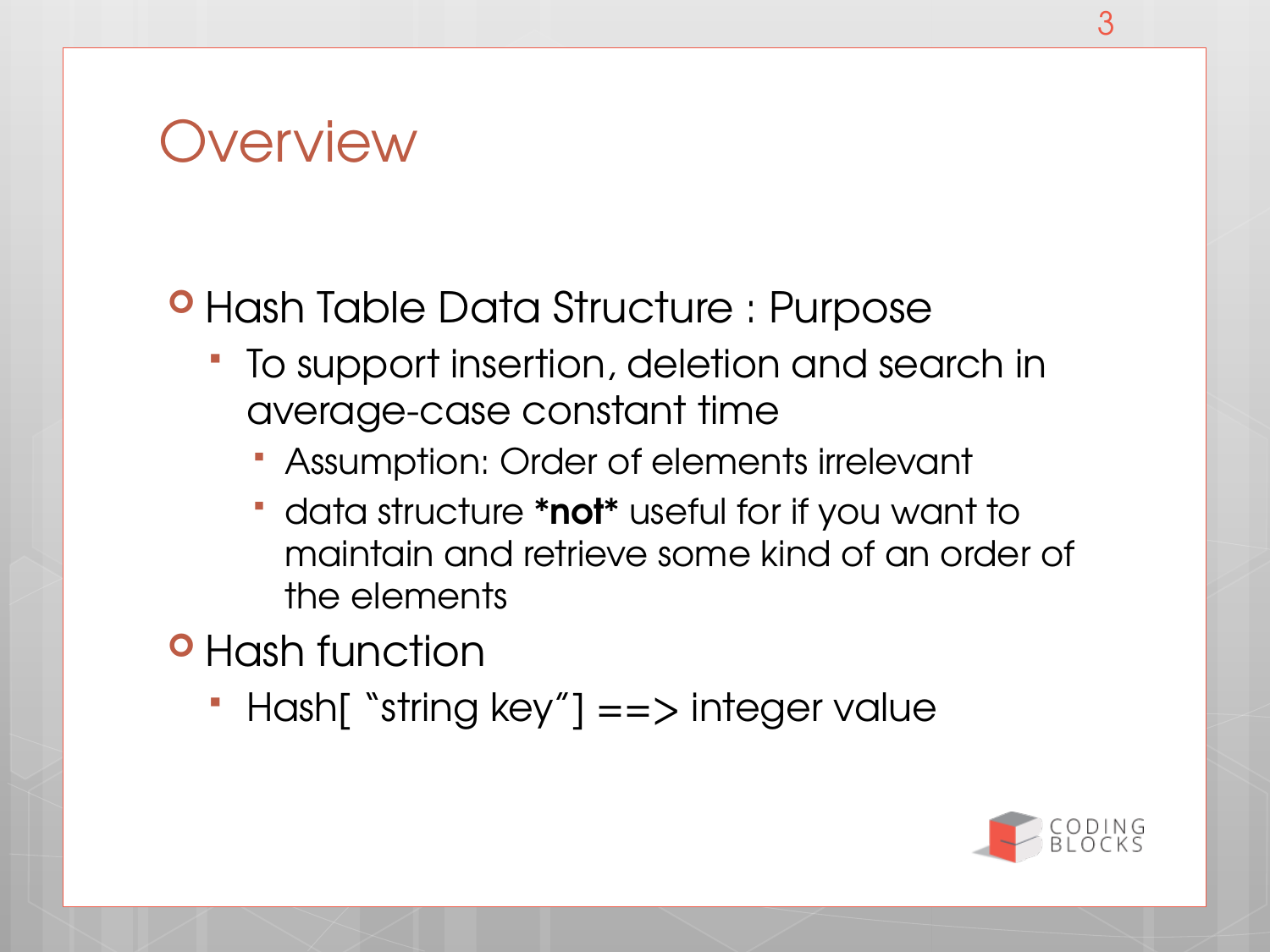

3
# Overview
Hash Table Data Structure : Purpose
To support insertion, deletion and search in average-case constant time
Assumption: Order of elements irrelevant
data structure *not* useful for if you want to maintain and retrieve some kind of an order of the elements
Hash function
Hash[ “string key”] ==> integer value